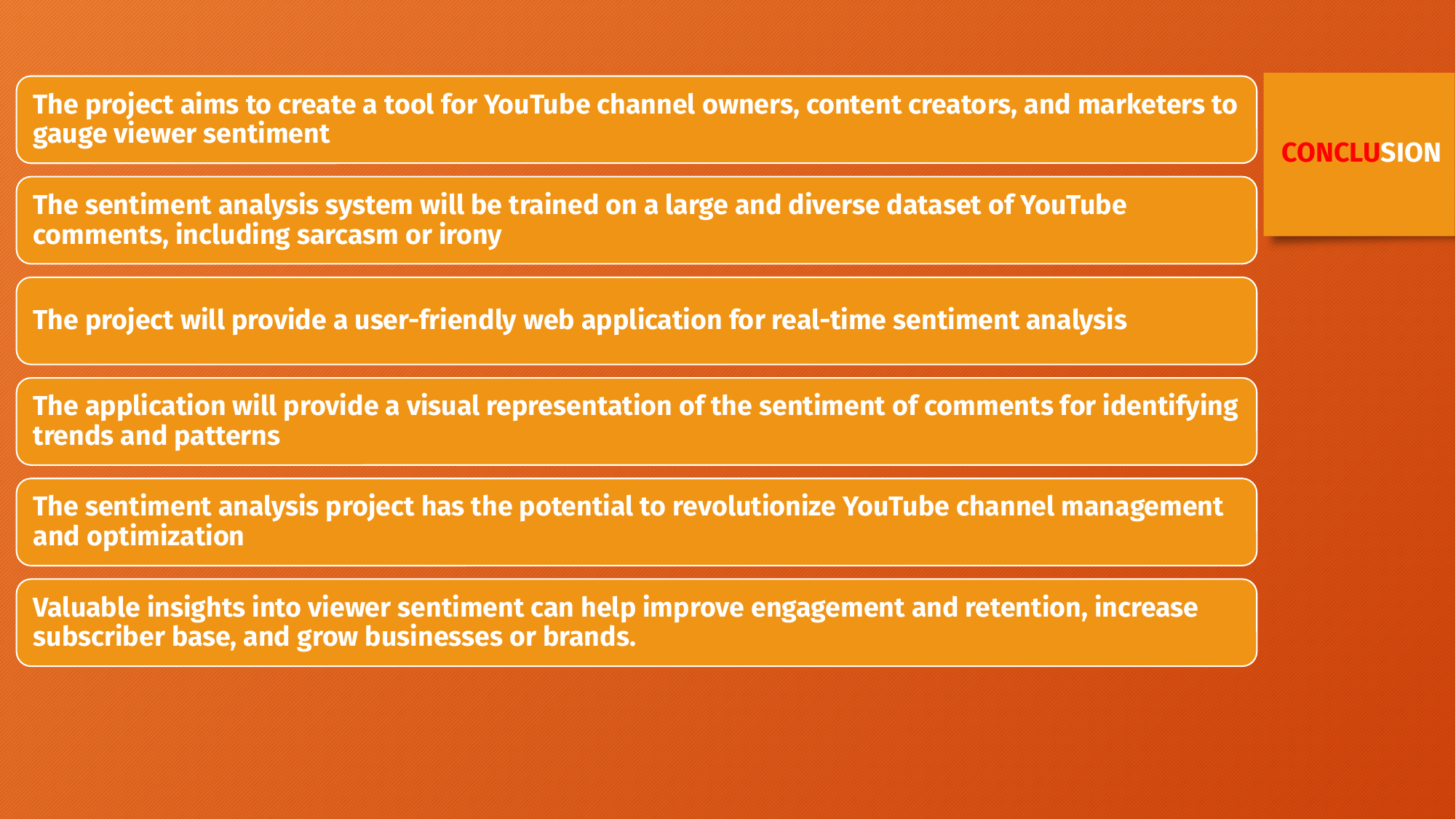

The project aims to create a tool for YouTube channel owners, content creators, and marketers to gauge viewer sentiment
The sentiment analysis system will be trained on a large and diverse dataset of YouTube comments, including sarcasm or irony
The project will provide a user-friendly web application for real-time sentiment analysis
The application will provide a visual representation of the sentiment of comments for identifying trends and patterns
The sentiment analysis project has the potential to revolutionize YouTube channel management and optimization
Valuable insights into viewer sentiment can help improve engagement and retention, increase subscriber base, and grow businesses or brands.
CONCLUSION